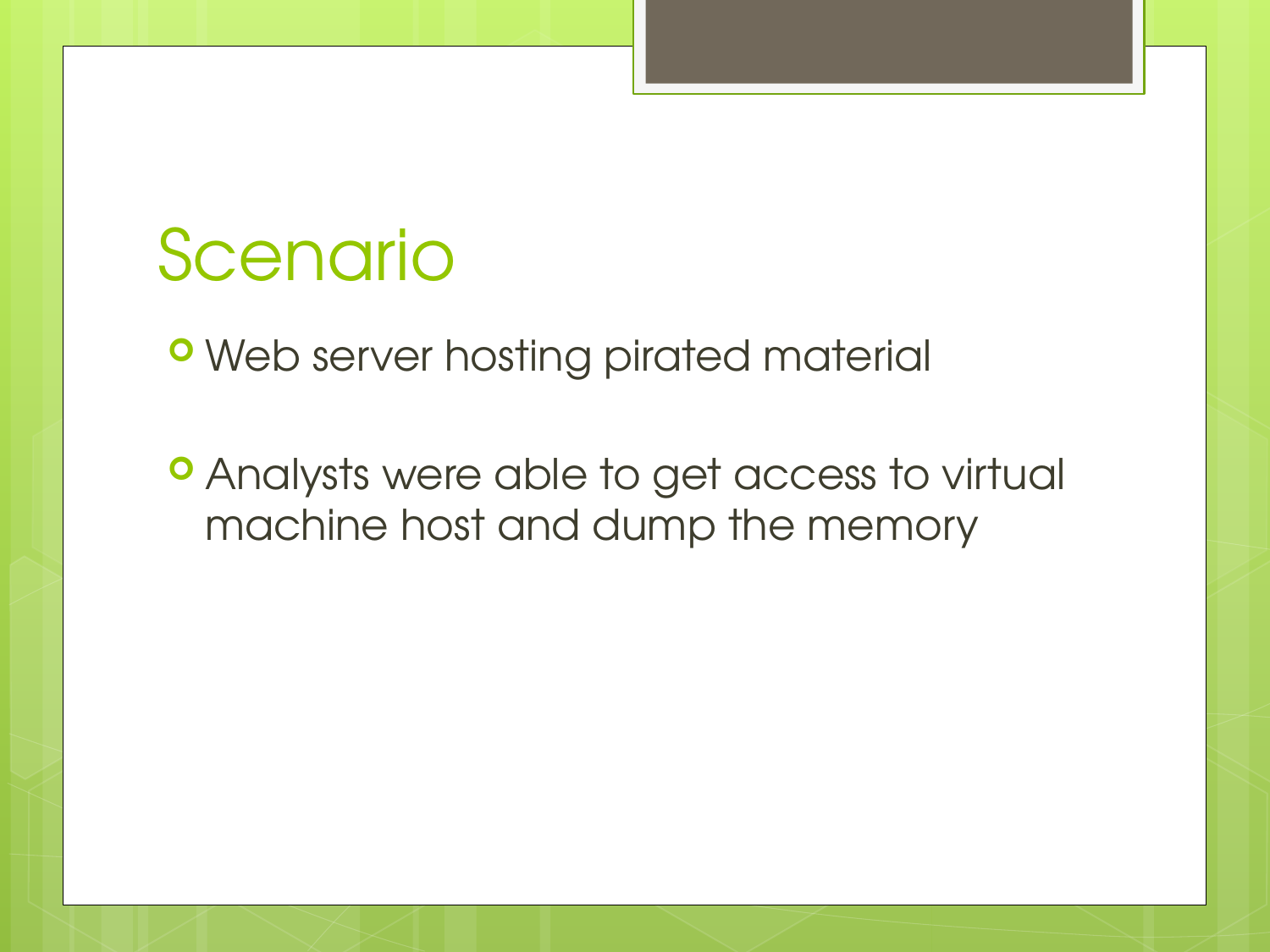

# Scenario
Web server hosting pirated material

Analysts were able to get access to virtual machine host and dump the memory